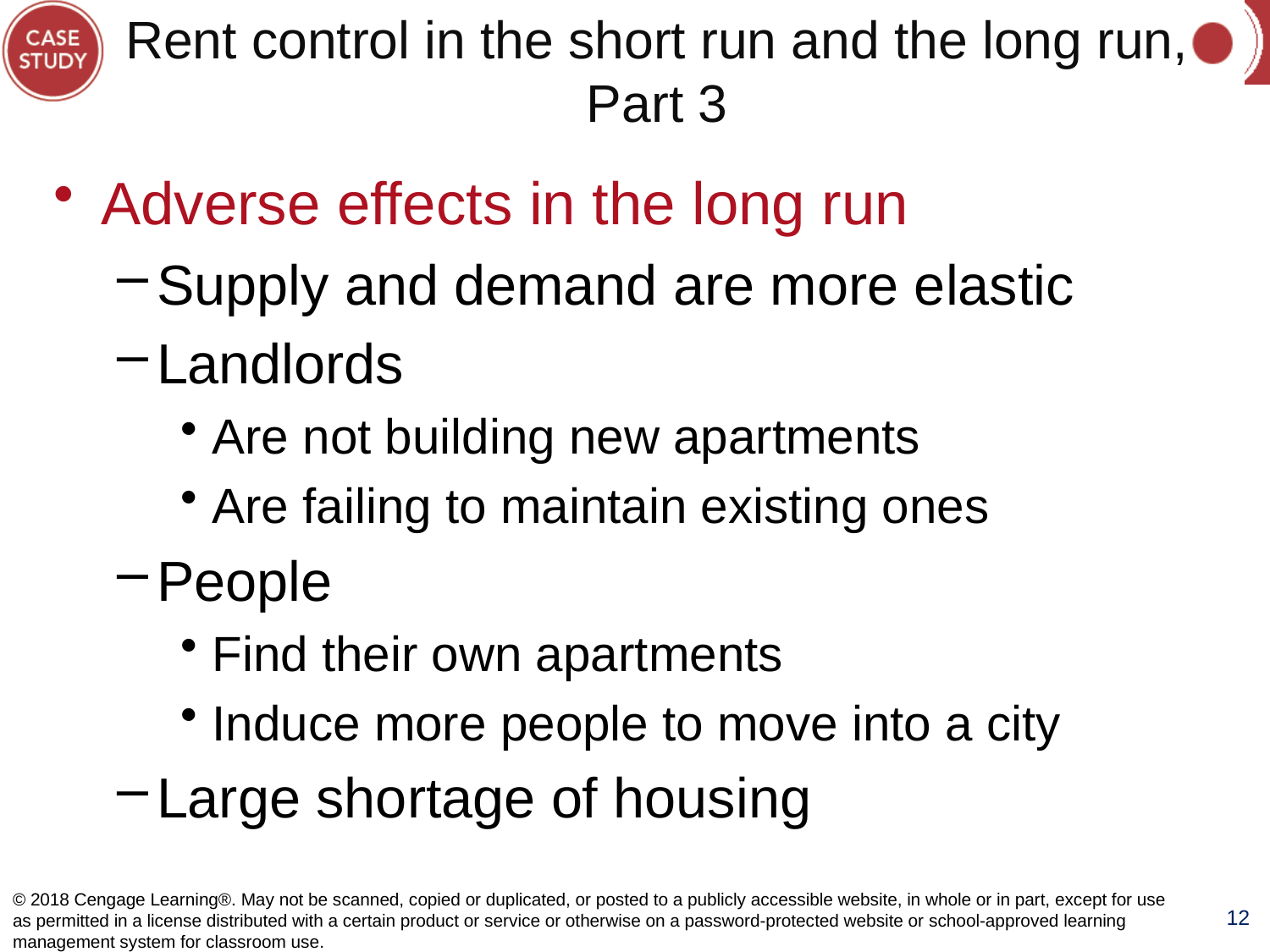

# Rent control in the short run and the long run, Part 3
Adverse effects in the long run
Supply and demand are more elastic
Landlords
Are not building new apartments
Are failing to maintain existing ones
People
Find their own apartments
Induce more people to move into a city
Large shortage of housing
© 2018 Cengage Learning®. May not be scanned, copied or duplicated, or posted to a publicly accessible website, in whole or in part, except for use as permitted in a license distributed with a certain product or service or otherwise on a password-protected website or school-approved learning management system for classroom use.
12